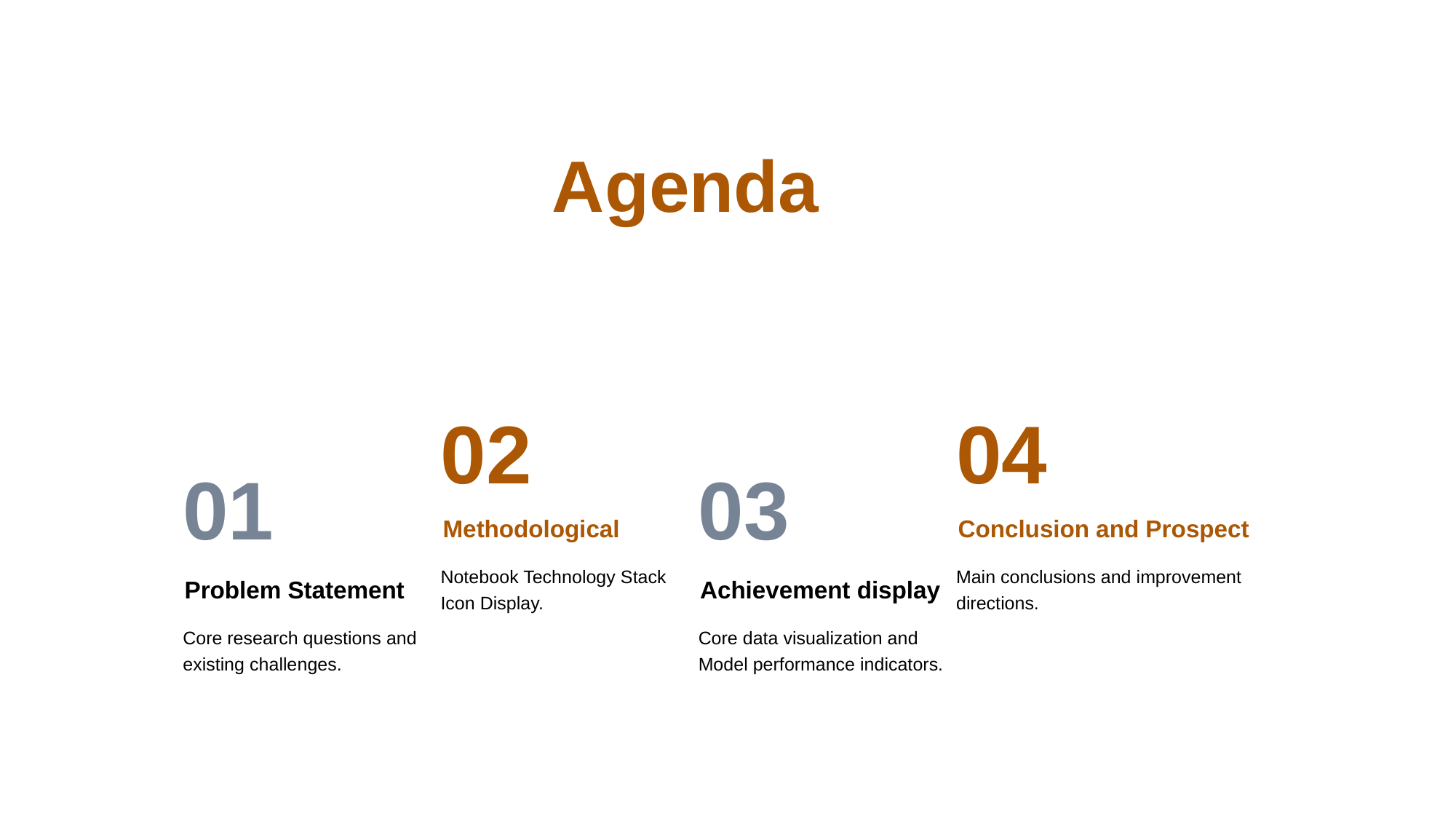

Agenda
02
Methodological
Notebook Technology Stack Icon Display.
04
Conclusion and Prospect
Main conclusions and improvement directions.
01
Problem Statement
Core research questions and existing challenges.
03
Achievement display
Core data visualization and Model performance indicators.